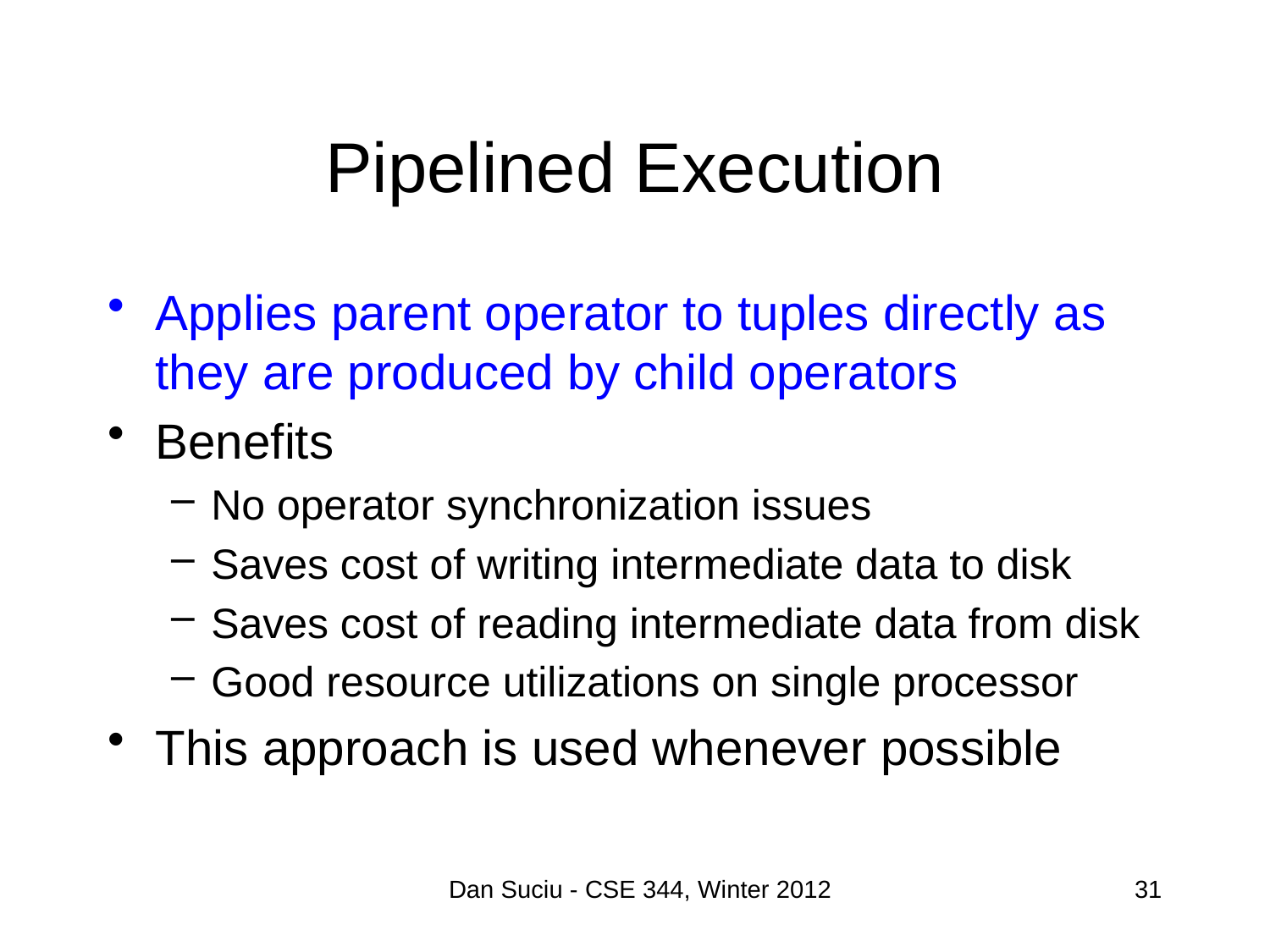

# Pipelined Execution
Applies parent operator to tuples directly as they are produced by child operators
Benefits
No operator synchronization issues
Saves cost of writing intermediate data to disk
Saves cost of reading intermediate data from disk
Good resource utilizations on single processor
This approach is used whenever possible
Dan Suciu - CSE 344, Winter 2012
31